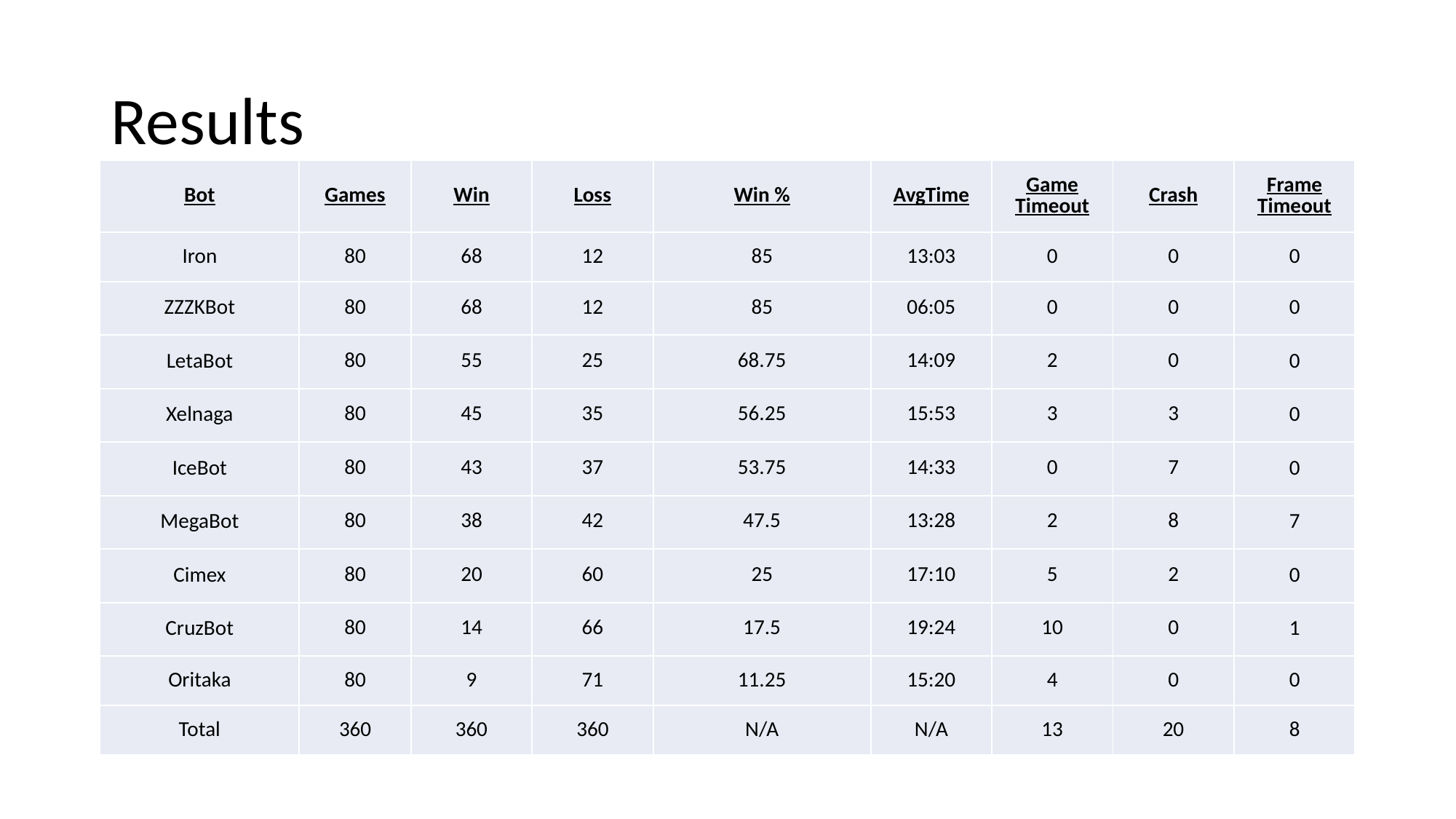

# Results
| Bot | Games | Win | Loss | Win % | AvgTime | Game Timeout | Crash | Frame Timeout |
| --- | --- | --- | --- | --- | --- | --- | --- | --- |
| Iron | 80 | 68 | 12 | 85 | 13:03 | 0 | 0 | 0 |
| ZZZKBot | 80 | 68 | 12 | 85 | 06:05 | 0 | 0 | 0 |
| LetaBot | 80 | 55 | 25 | 68.75 | 14:09 | 2 | 0 | 0 |
| Xelnaga | 80 | 45 | 35 | 56.25 | 15:53 | 3 | 3 | 0 |
| IceBot | 80 | 43 | 37 | 53.75 | 14:33 | 0 | 7 | 0 |
| MegaBot | 80 | 38 | 42 | 47.5 | 13:28 | 2 | 8 | 7 |
| Cimex | 80 | 20 | 60 | 25 | 17:10 | 5 | 2 | 0 |
| CruzBot | 80 | 14 | 66 | 17.5 | 19:24 | 10 | 0 | 1 |
| Oritaka | 80 | 9 | 71 | 11.25 | 15:20 | 4 | 0 | 0 |
| Total | 360 | 360 | 360 | N/A | N/A | 13 | 20 | 8 |